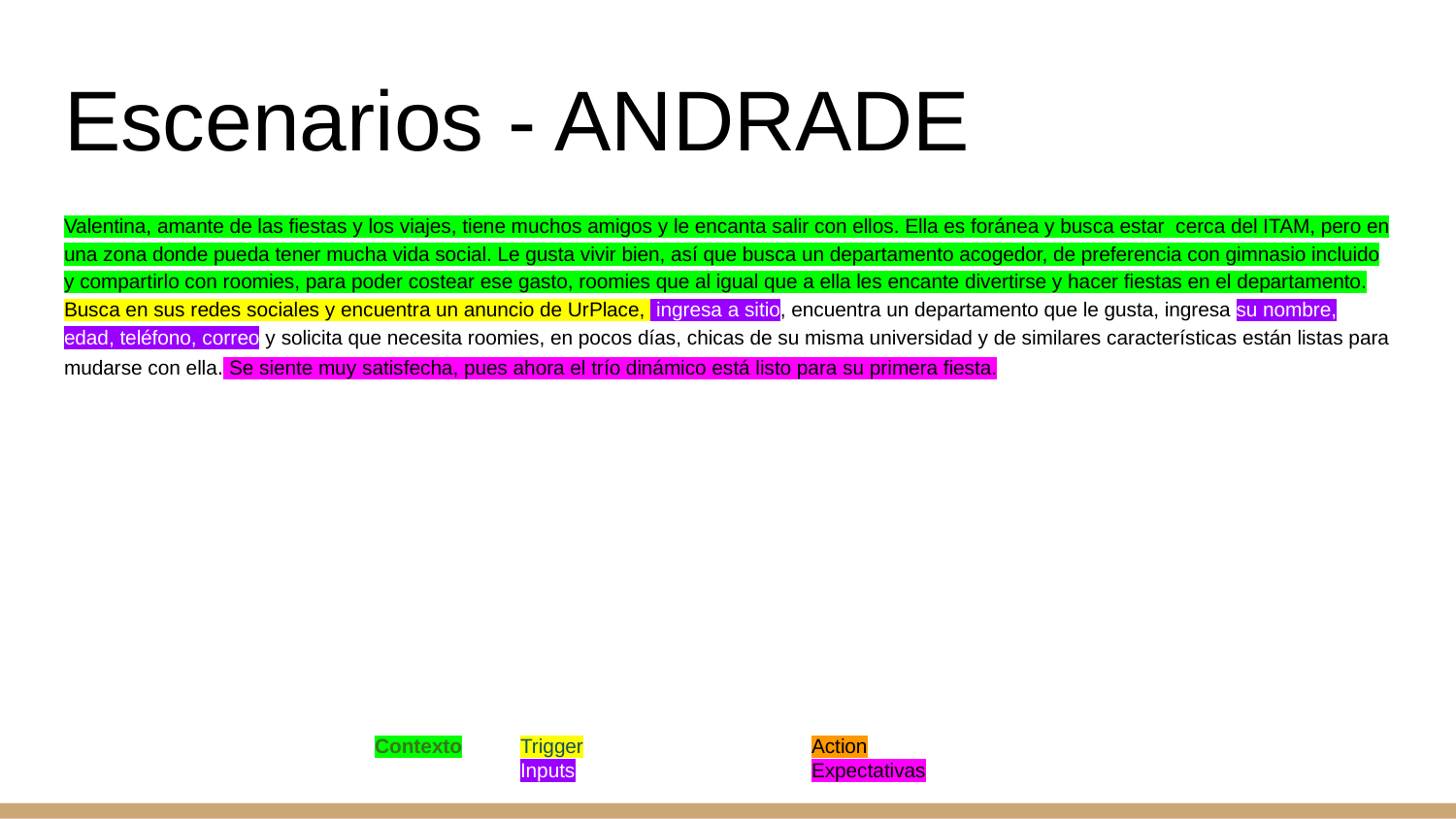

# Escenarios - ANDRADE
Valentina, amante de las fiestas y los viajes, tiene muchos amigos y le encanta salir con ellos. Ella es foránea y busca estar  cerca del ITAM, pero en una zona donde pueda tener mucha vida social. Le gusta vivir bien, así que busca un departamento acogedor, de preferencia con gimnasio incluido y compartirlo con roomies, para poder costear ese gasto, roomies que al igual que a ella les encante divertirse y hacer fiestas en el departamento. Busca en sus redes sociales y encuentra un anuncio de UrPlace,  ingresa a sitio, encuentra un departamento que le gusta, ingresa su nombre, edad, teléfono, correo y solicita que necesita roomies, en pocos días, chicas de su misma universidad y de similares características están listas para mudarse con ella. Se siente muy satisfecha, pues ahora el trío dinámico está listo para su primera fiesta.
Contexto	Trigger		Action		Inputs		Expectativas